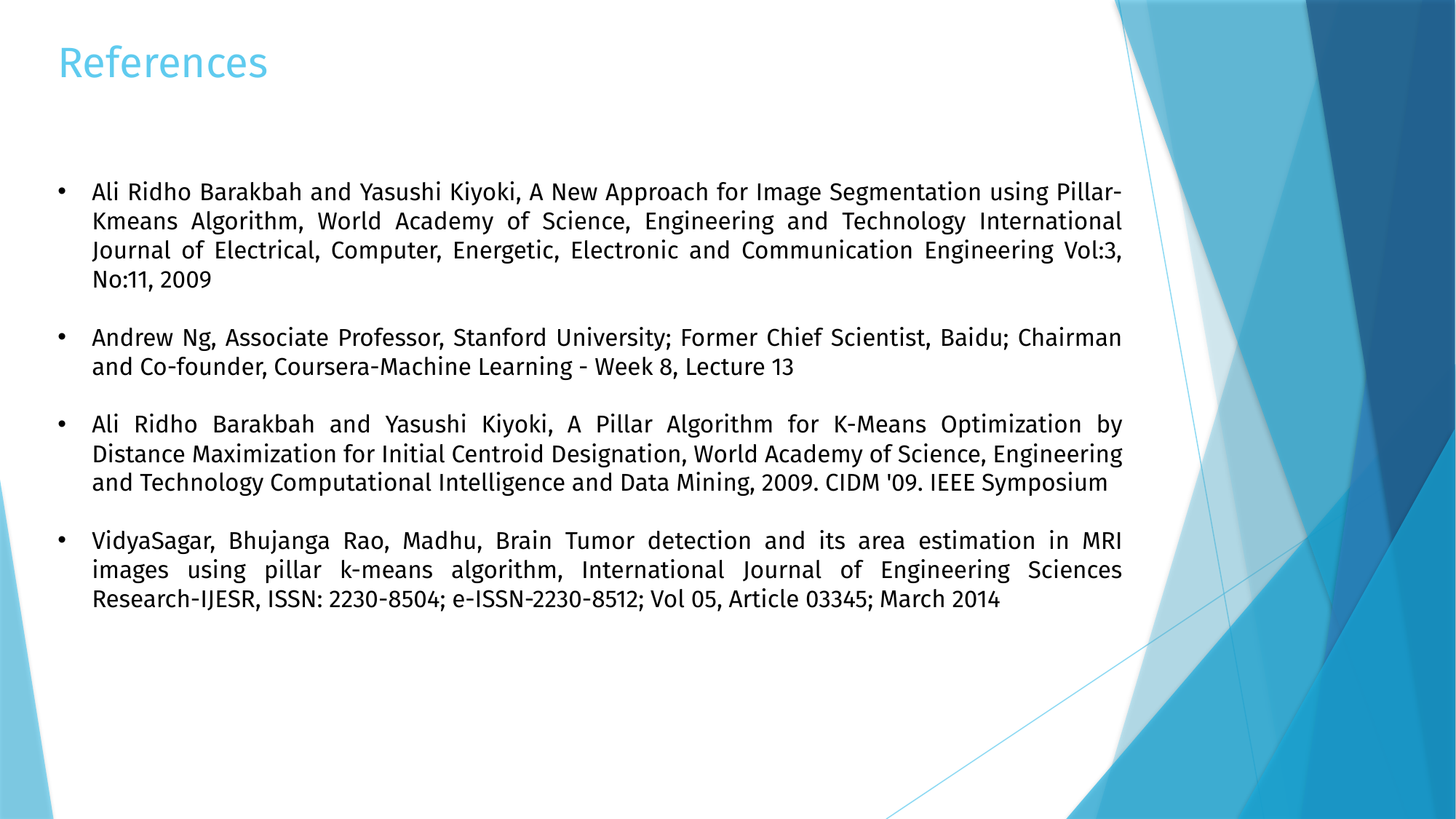

# References

Ali Ridho Barakbah and Yasushi Kiyoki, A New Approach for Image Segmentation using Pillar-Kmeans Algorithm, World Academy of Science, Engineering and Technology International Journal of Electrical, Computer, Energetic, Electronic and Communication Engineering Vol:3, No:11, 2009

Andrew Ng, Associate Professor, Stanford University; Former Chief Scientist, Baidu; Chairman and Co-founder, Coursera-Machine Learning - Week 8, Lecture 13

Ali Ridho Barakbah and Yasushi Kiyoki, A Pillar Algorithm for K-Means Optimization by Distance Maximization for Initial Centroid Designation, World Academy of Science, Engineering and Technology Computational Intelligence and Data Mining, 2009. CIDM '09. IEEE Symposium

VidyaSagar, Bhujanga Rao, Madhu, Brain Tumor detection and its area estimation in MRI images using pillar k-means algorithm, International Journal of Engineering Sciences Research-IJESR, ISSN: 2230-8504; e-ISSN-2230-8512; Vol 05, Article 03345; March 2014